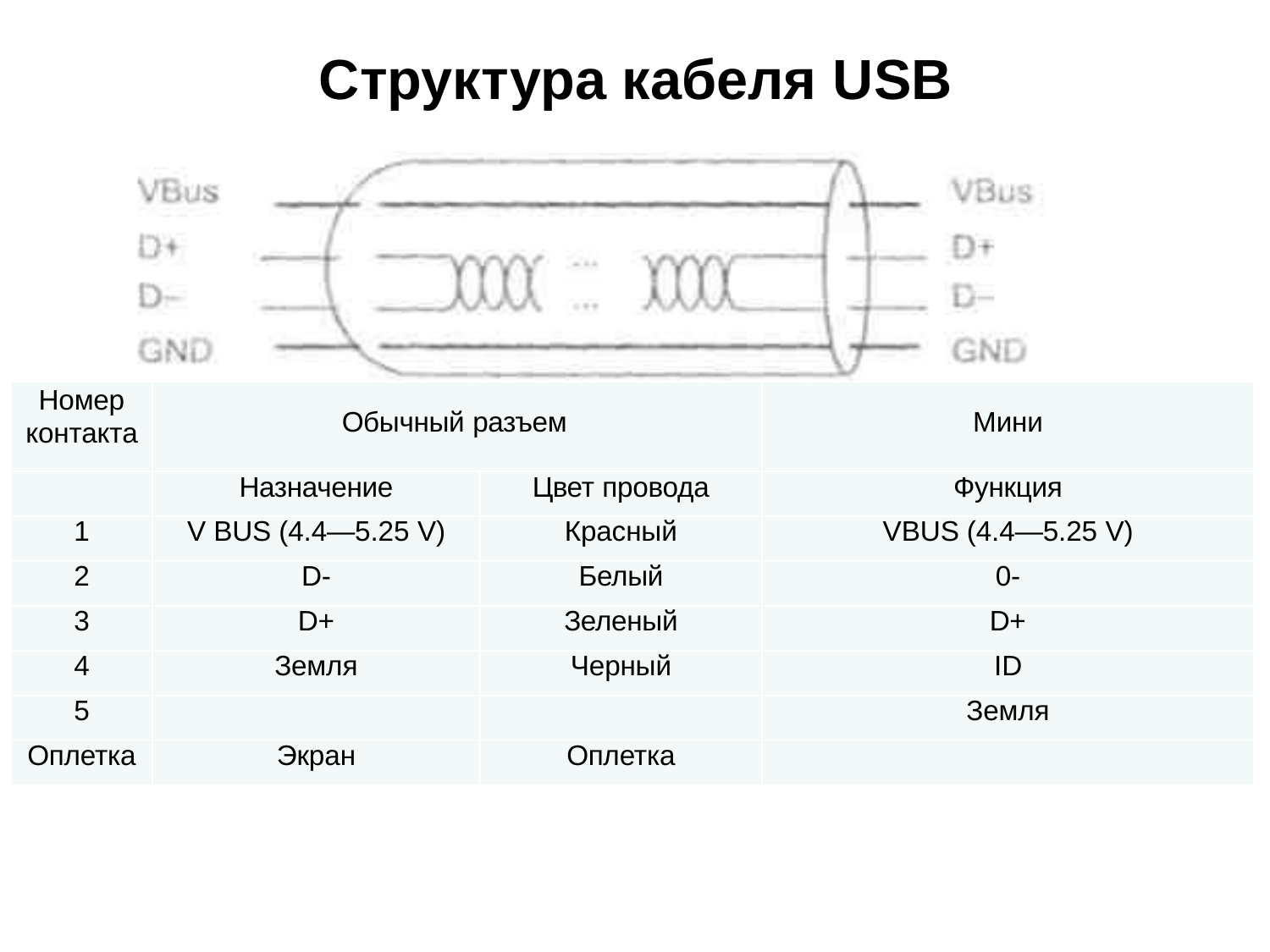

# Структура кабеля USВ

| Номер контакта | Обычный разъем |  | Мини |
| --- | --- | --- | --- |
|  | Назначение | Цвет провода | Функция |
| 1 | V BUS (4.4—5.25 V) | Красный | VBUS (4.4—5.25 V) |
| 2 | D- | Белый | 0- |
| 3 | D+ | Зеленый | D+ |
| 4 | Земля | Черный | ID |
| 5 |  |  | Земля |
| Оплетка | Экран | Оплетка |  |